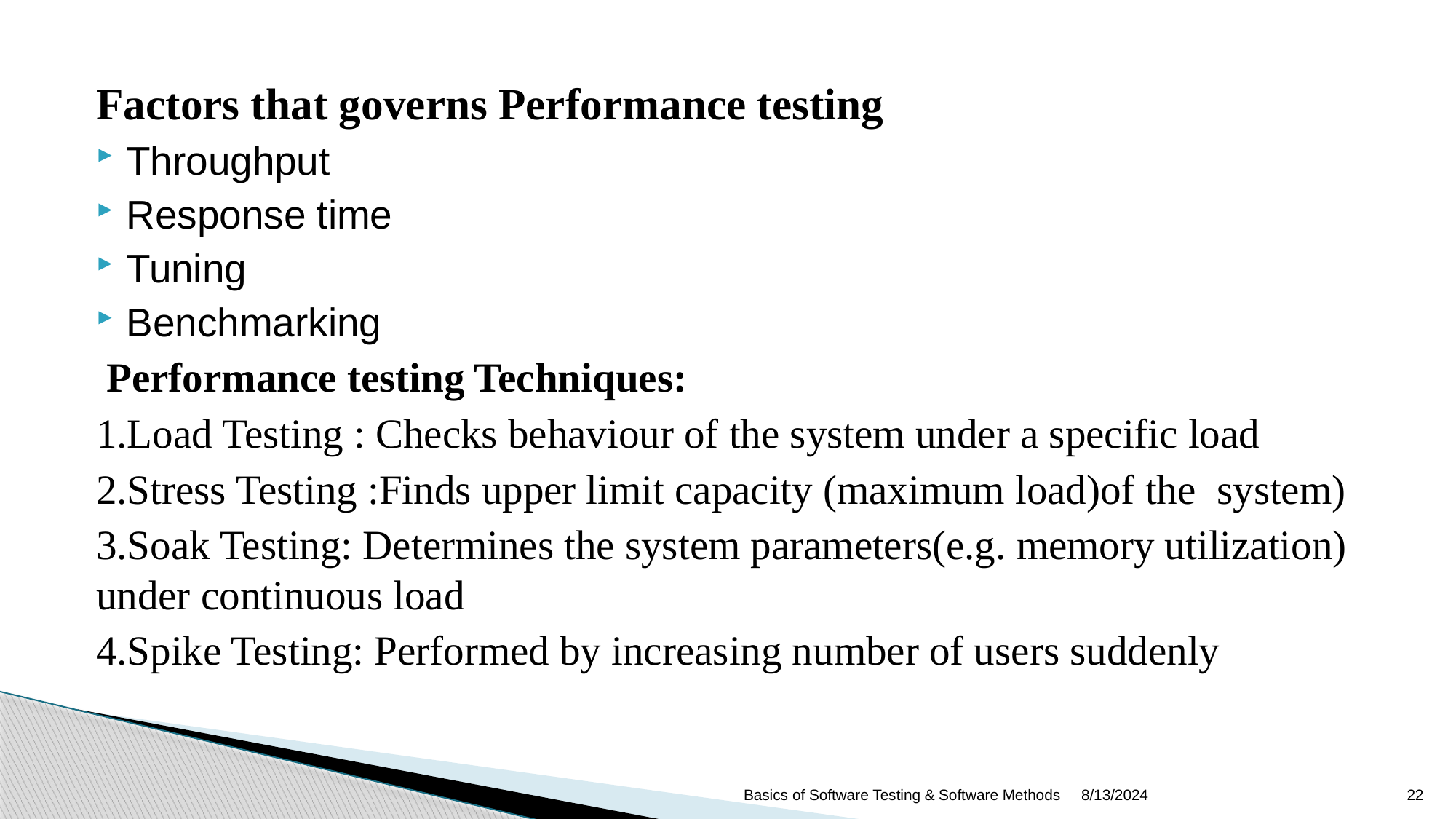

Factors that governs Performance testing
Throughput
Response time
Tuning
Benchmarking
 Performance testing Techniques:
1.Load Testing : Checks behaviour of the system under a specific load
2.Stress Testing :Finds upper limit capacity (maximum load)of the  system)
3.Soak Testing: Determines the system parameters(e.g. memory utilization) under continuous load
4.Spike Testing: Performed by increasing number of users suddenly

8/13/2024
Basics of Software Testing & Software Methods
22